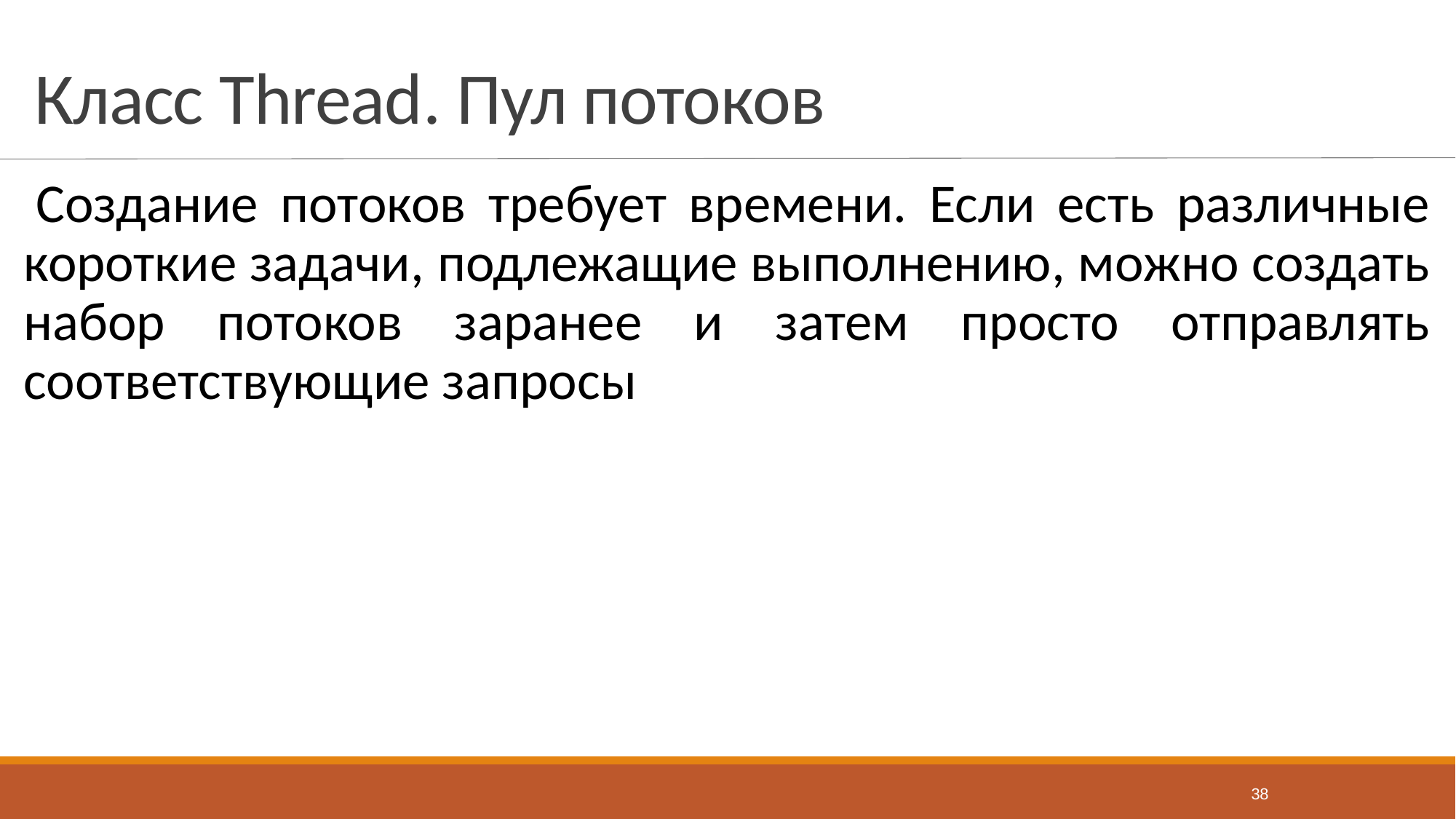

# Класс Thread. Пул потоков
Создание потоков требует времени. Если есть различные короткие задачи, подлежащие выполнению, можно создать набор потоков заранее и затем просто отправлять соответствующие запросы
38